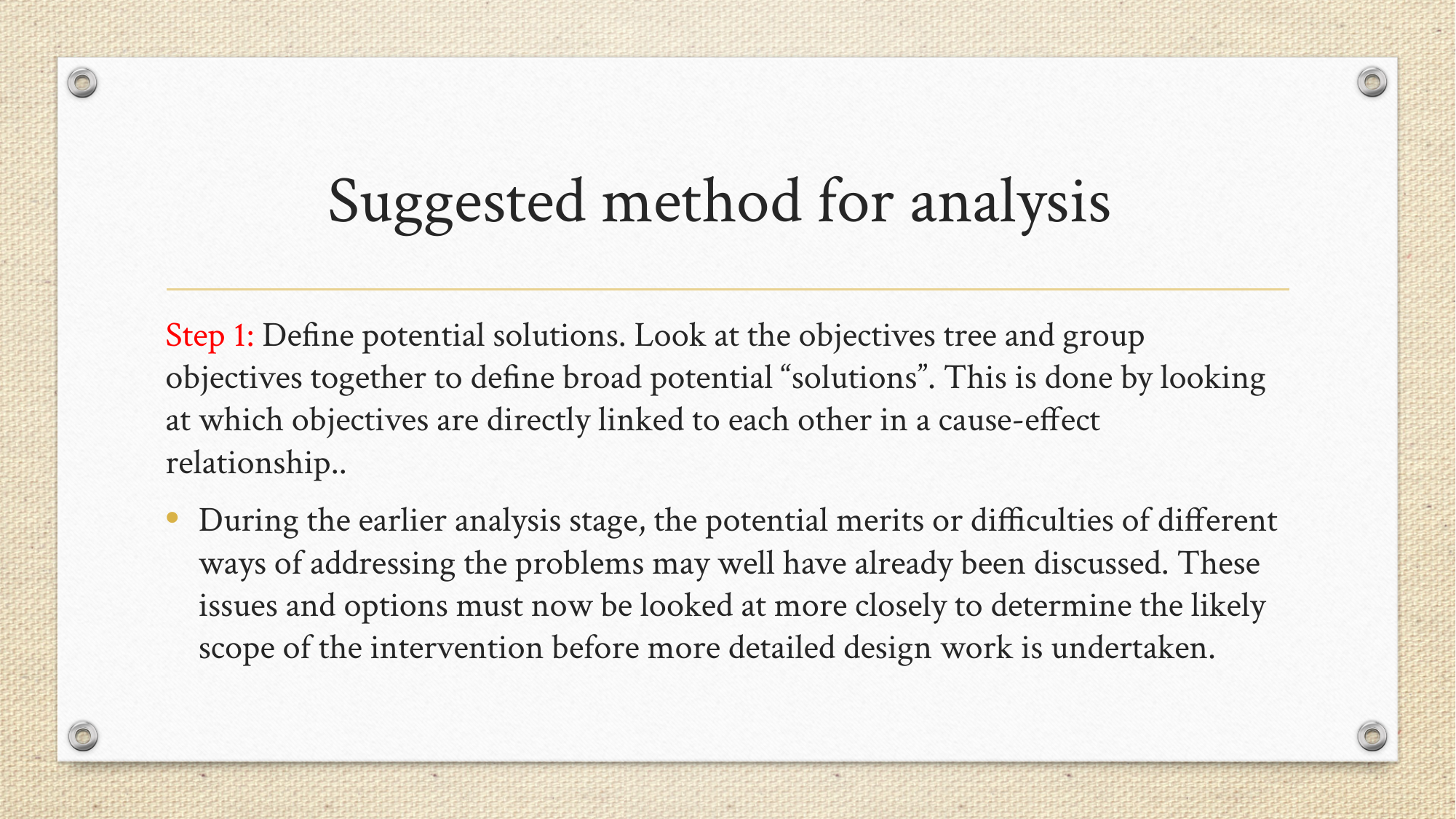

# Suggested method for analysis
Step 1: Define potential solutions. Look at the objectives tree and group objectives together to define broad potential “solutions”. This is done by looking at which objectives are directly linked to each other in a cause-effect relationship..
During the earlier analysis stage, the potential merits or difficulties of different ways of addressing the problems may well have already been discussed. These issues and options must now be looked at more closely to determine the likely scope of the intervention before more detailed design work is undertaken.